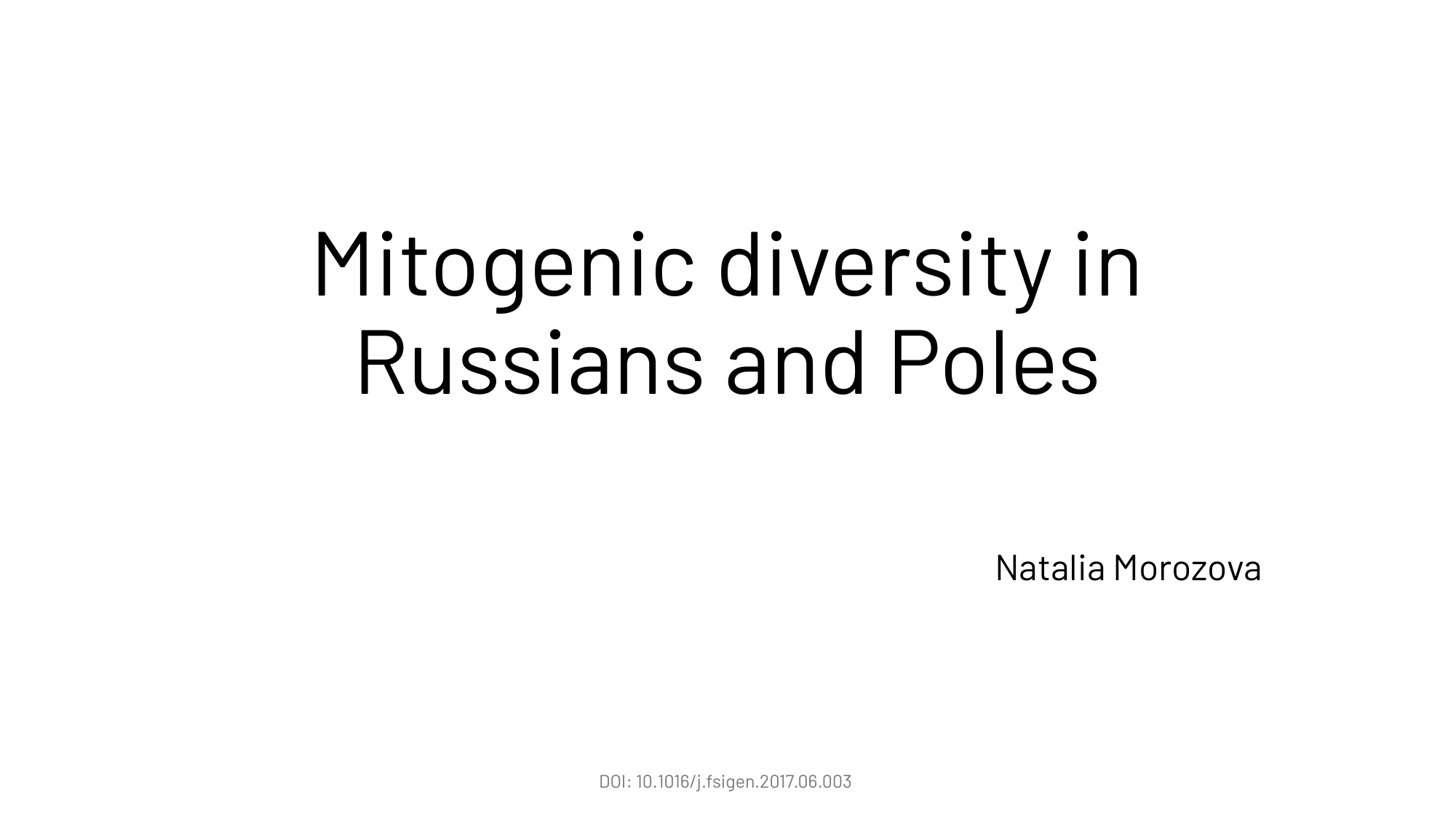

# Mitogenic diversity in Russians and Poles

Natalia Morozova
DOI: 10.1016/j.fsigen.2017.06.003